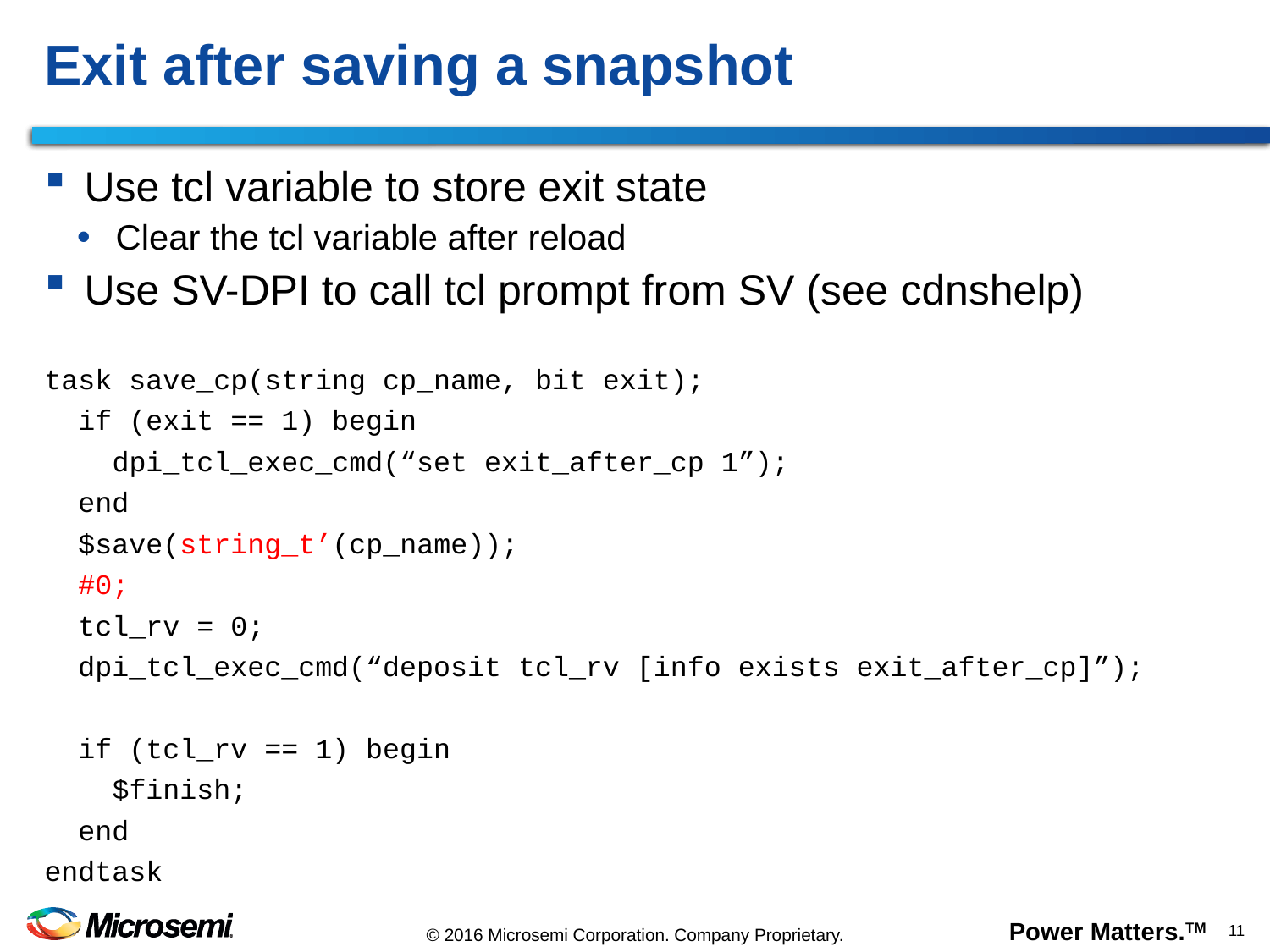

# Exit after saving a snapshot
Use tcl variable to store exit state
Clear the tcl variable after reload
Use SV-DPI to call tcl prompt from SV (see cdnshelp)

task save_cp(string cp_name, bit exit);
  if (exit == 1) begin
    dpi_tcl_exec_cmd(“set exit_after_cp 1”);
  end
  $save(string_t’(cp_name));
  #0;
  tcl_rv = 0;
  dpi_tcl_exec_cmd(“deposit tcl_rv [info exists exit_after_cp]”);

  if (tcl_rv == 1) begin
    $finish;
  end
endtask